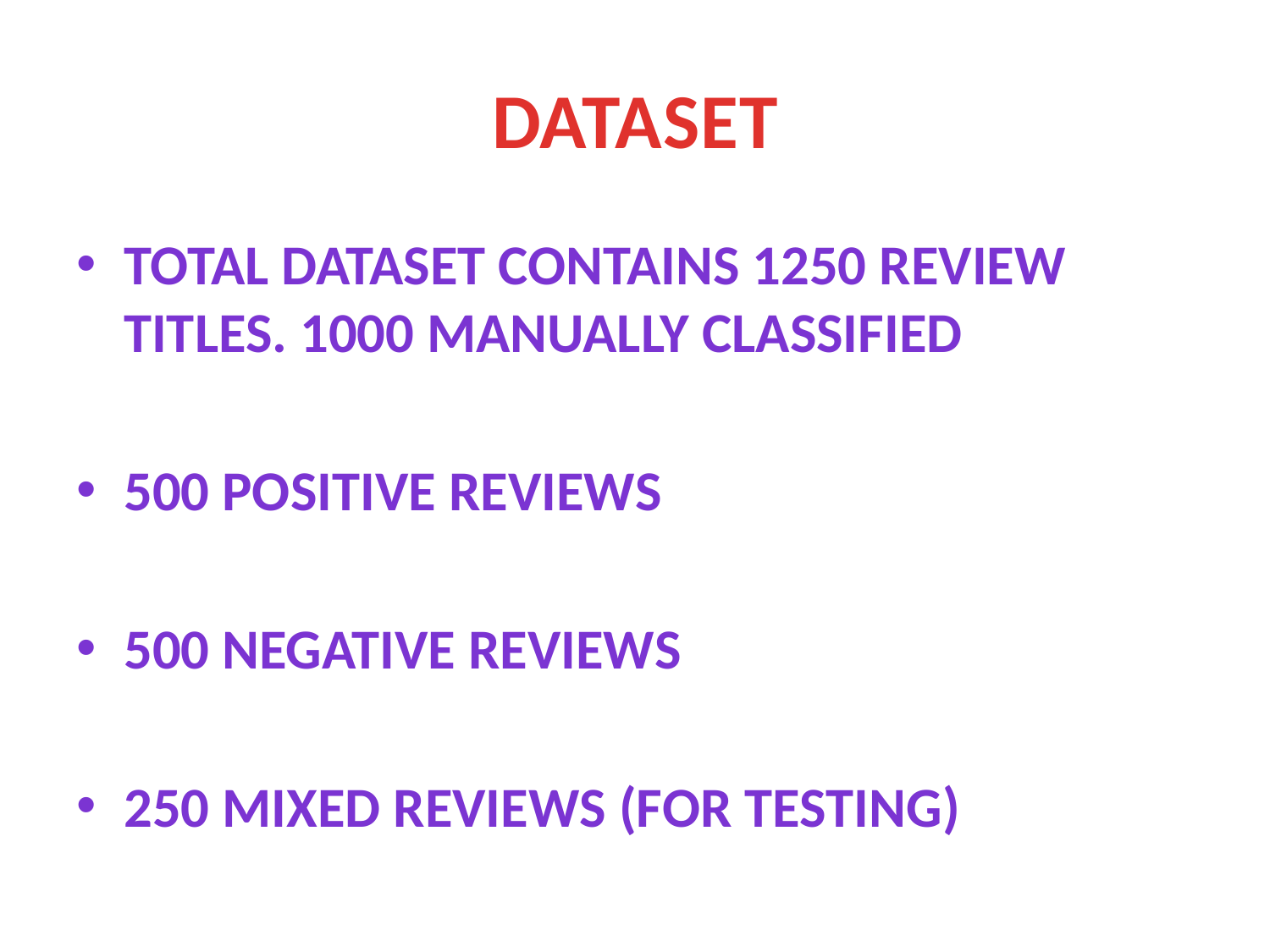

# DATASET
TOTAL DATASET CONTAINS 1250 REVIEW TITLES. 1000 MANUALLY CLASSIFIED

500 POSITIVE REVIEWS

500 NEGATIVE REVIEWS

250 MIXED REVIEWS (for testing)